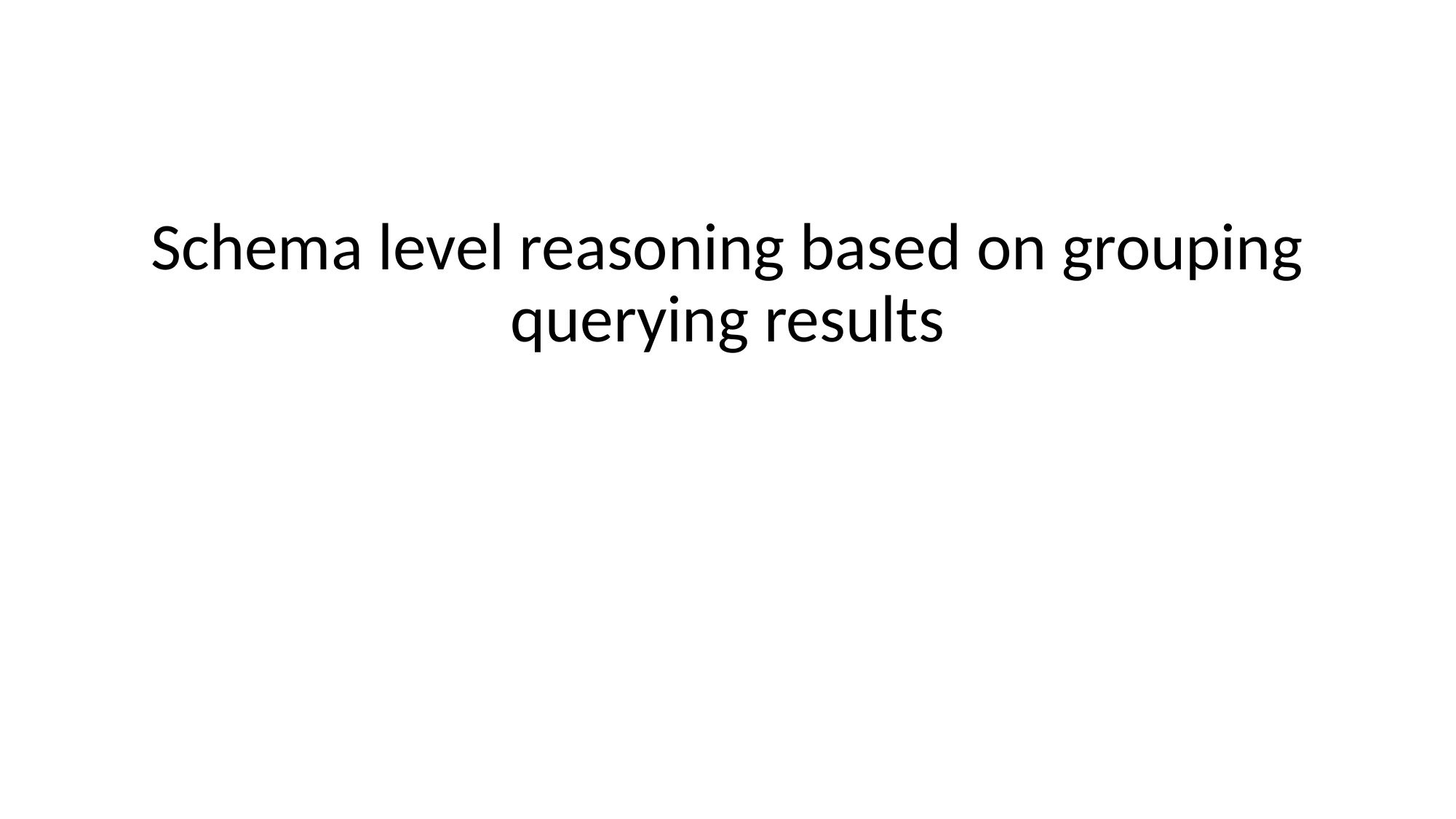

# Schema level reasoning based on grouping querying results